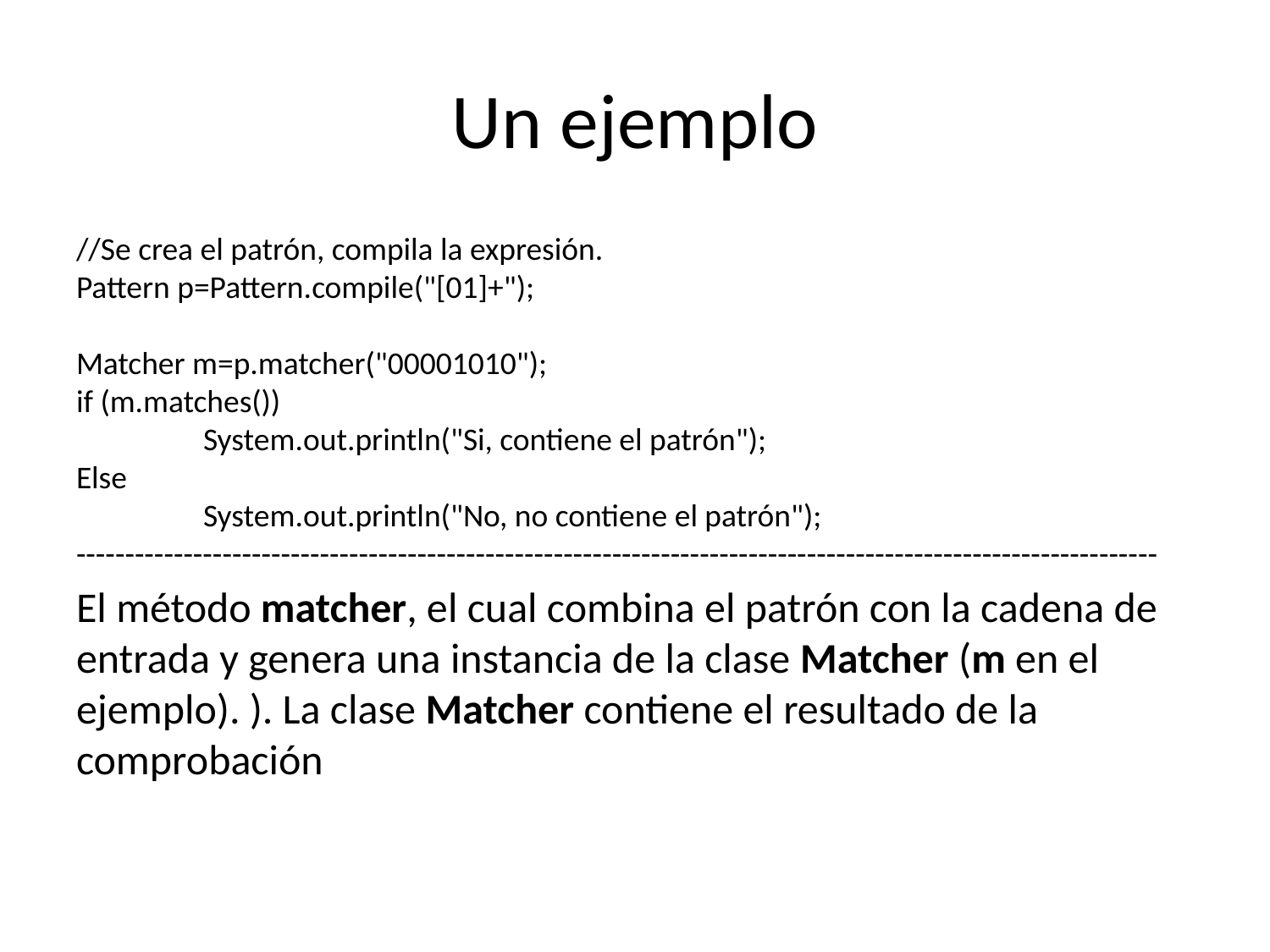

# Un ejemplo
//Se crea el patrón, compila la expresión.
Pattern p=Pattern.compile("[01]+");

Matcher m=p.matcher("00001010");
if (m.matches())
	System.out.println("Si, contiene el patrón");
Else
	System.out.println("No, no contiene el patrón");
---------------------------------------------------------------------------------------------------------------
El método matcher, el cual combina el patrón con la cadena de entrada y genera una instancia de la clase Matcher (m en el ejemplo). ). La clase Matcher contiene el resultado de la comprobación